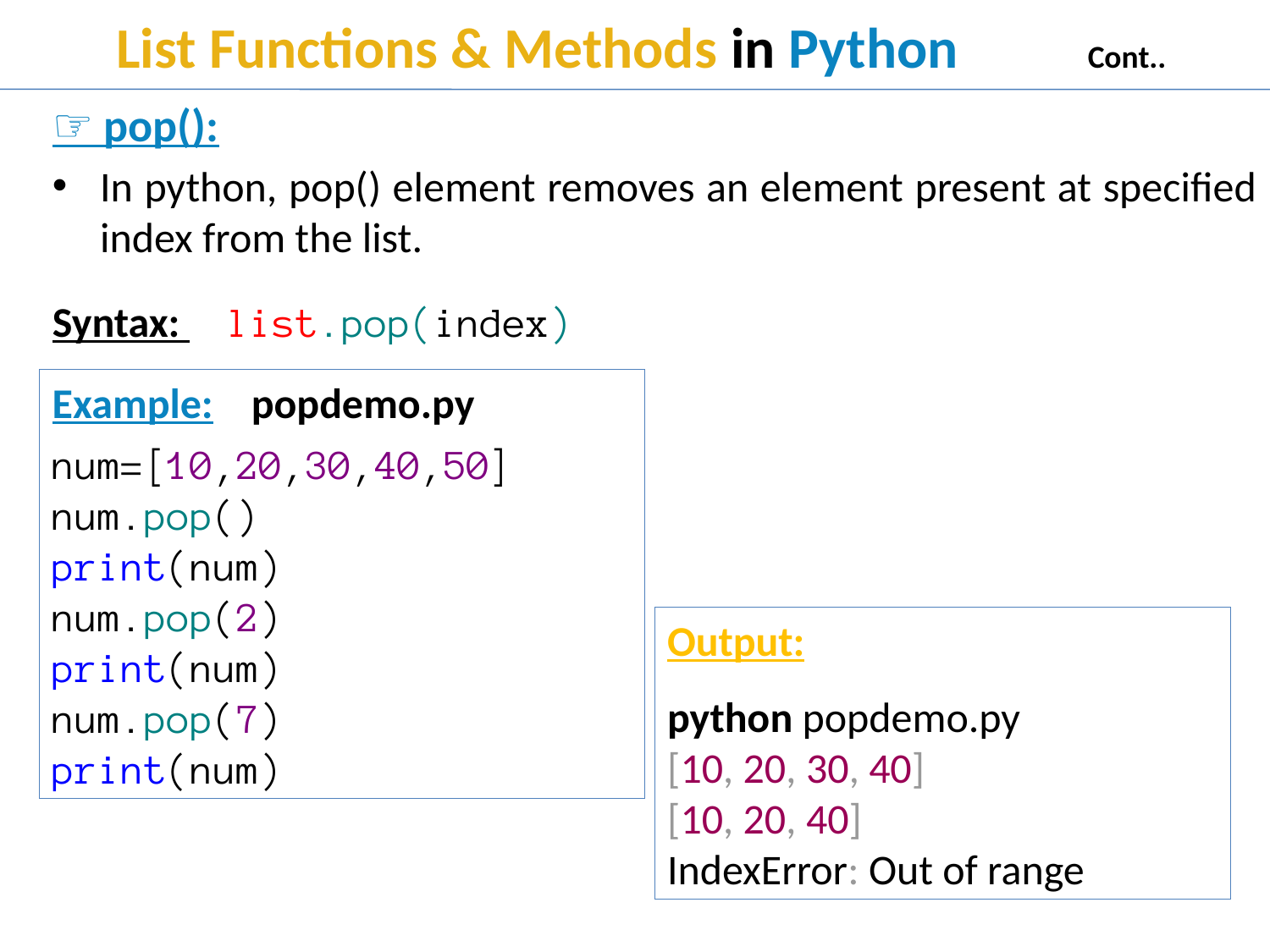

# List Functions & Methods in Python          Cont..
☞ pop():
In python, pop() element removes an element present at specified index from the list.
Syntax: 	list.pop(index)

Example:    popdemo.py
num=[10,20,30,40,50]
num.pop()
print(num)
num.pop(2)
print(num)
num.pop(7)
print(num)
Output:
python popdemo.py
[10, 20, 30, 40]
[10, 20, 40]
IndexError: Out of range